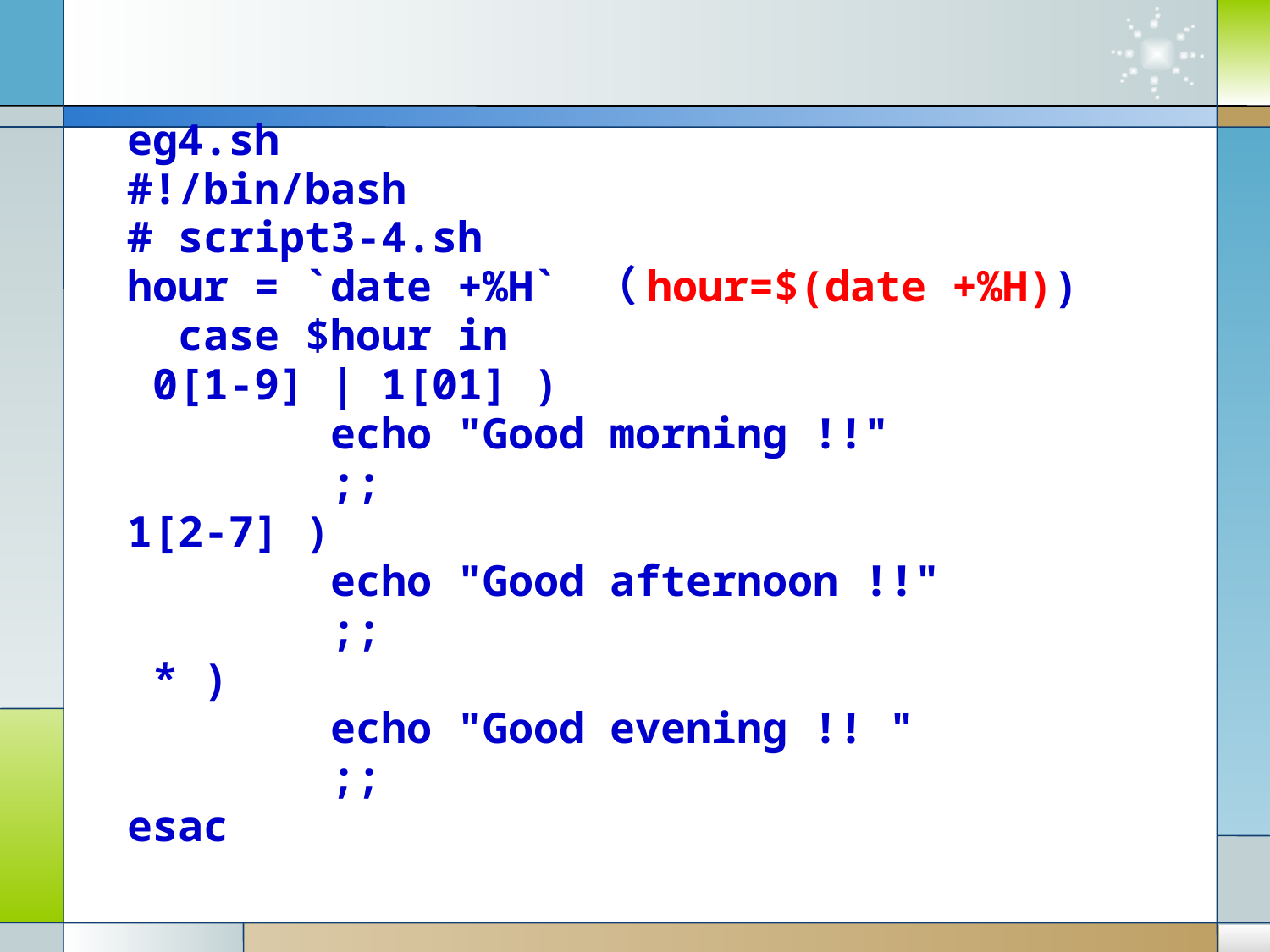

eg4.sh
#!/bin/bash
# script3-4.sh
hour = `date +%H` （hour=$(date +%H))
  case $hour in
 0[1-9] | 1[01] )
        echo "Good morning !!"
        ;;
1[2-7] )
        echo "Good afternoon !!"
        ;;
 * )
        echo "Good evening !! "
        ;;
esac